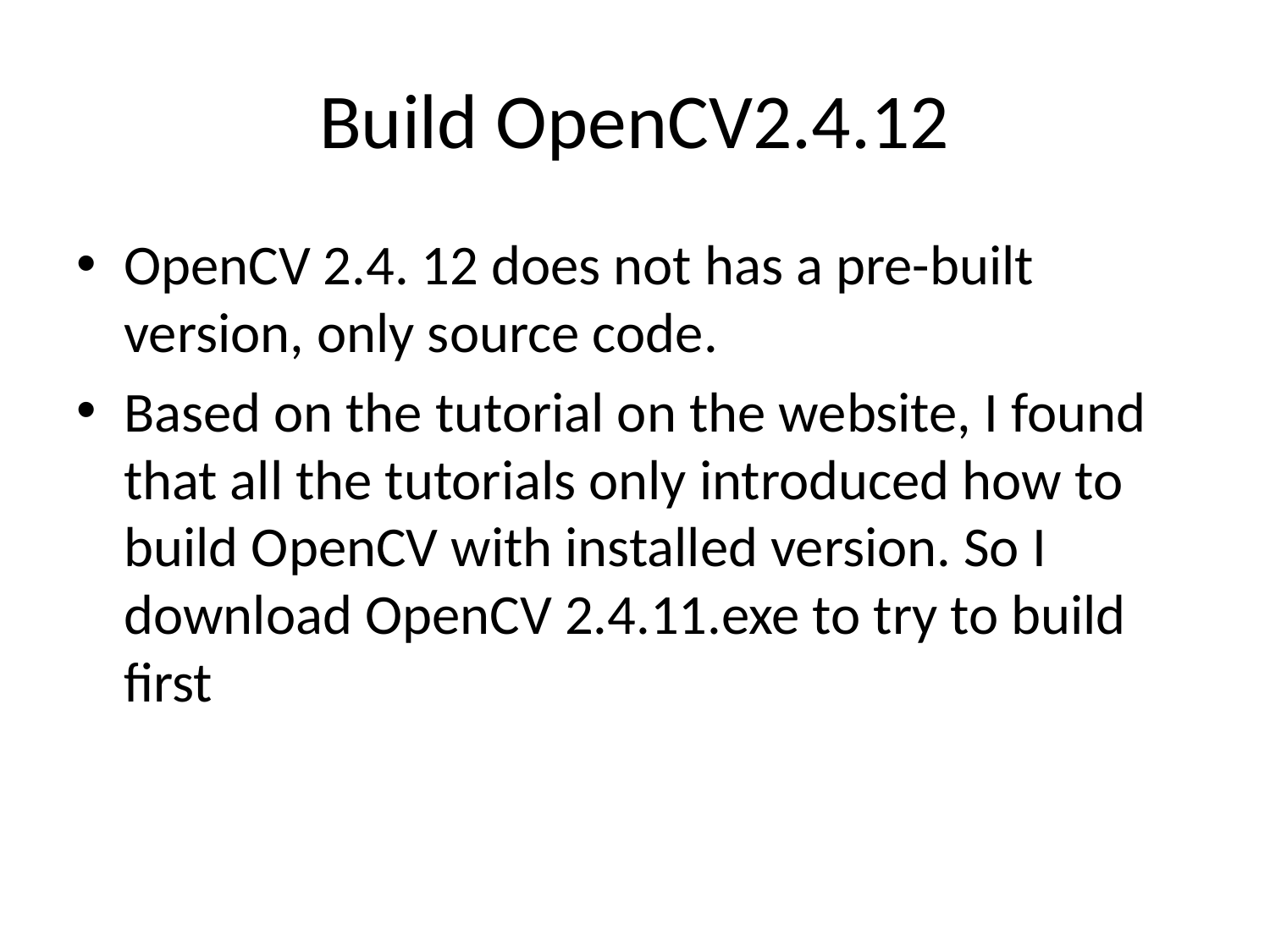

# Build OpenCV2.4.12
OpenCV 2.4. 12 does not has a pre-built version, only source code.
Based on the tutorial on the website, I found that all the tutorials only introduced how to build OpenCV with installed version. So I download OpenCV 2.4.11.exe to try to build first